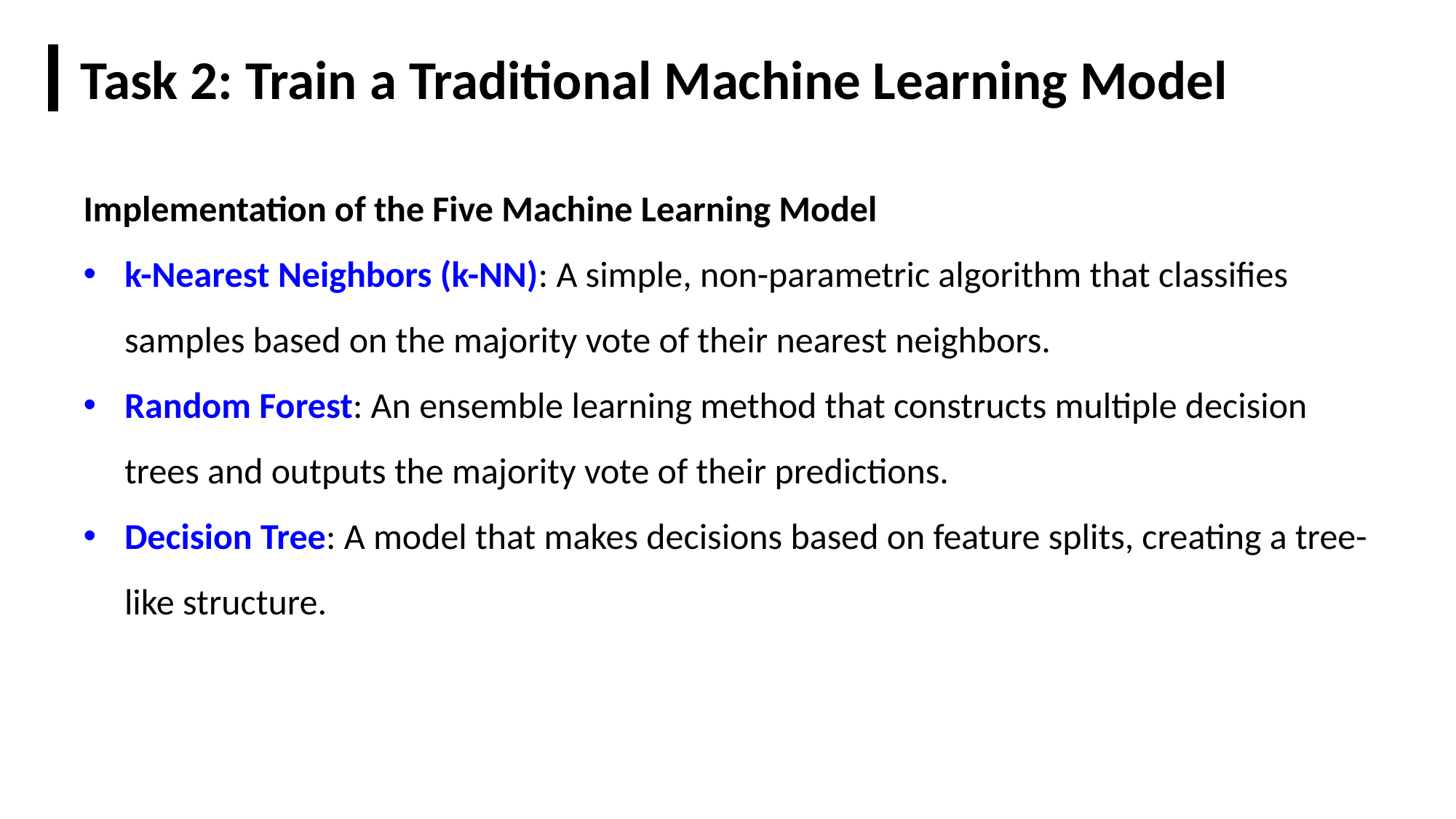

Task 2: Train a Traditional Machine Learning Model

Implementation of the Five Machine Learning Model
k-Nearest Neighbors (k-NN): A simple, non-parametric algorithm that classifies samples based on the majority vote of their nearest neighbors.
Random Forest: An ensemble learning method that constructs multiple decision trees and outputs the majority vote of their predictions.
Decision Tree: A model that makes decisions based on feature splits, creating a tree-like structure.